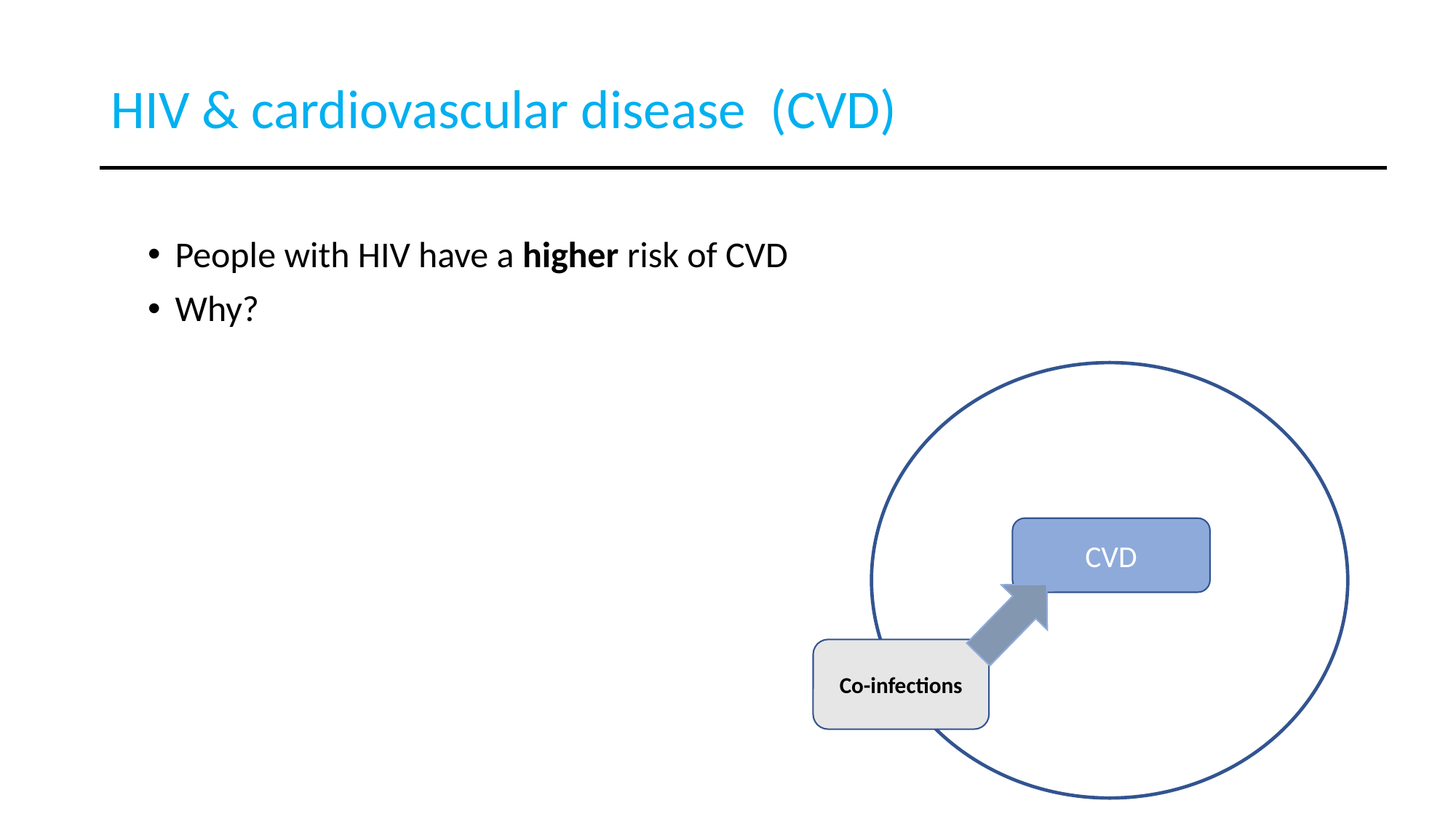

# HIV & cardiovascular disease  (CVD)
People with HIV have a higher risk of CVD
Why?

CVD

Co-infections